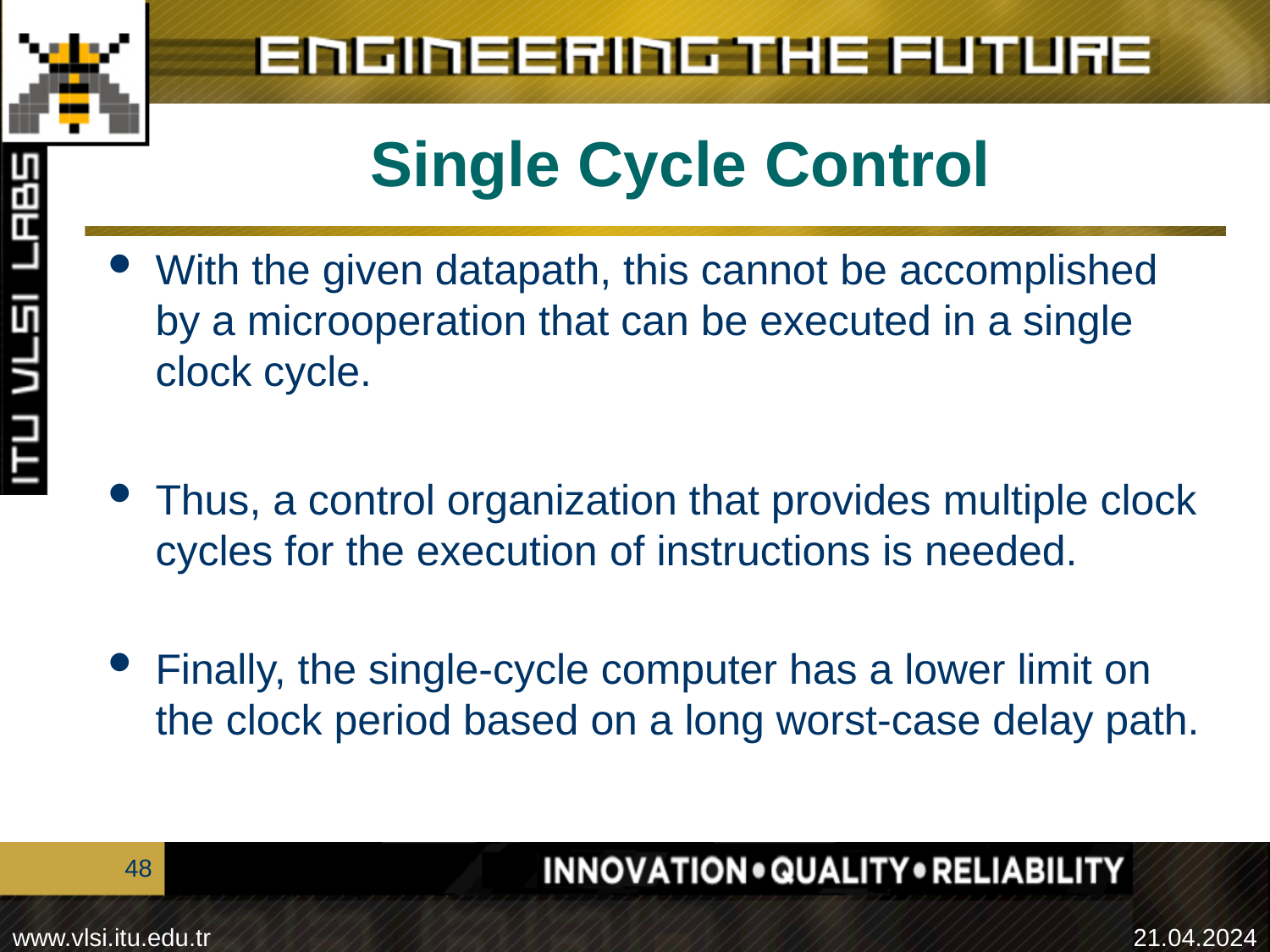

# Single Cycle Control
With the given datapath, this cannot be accomplished by a microoperation that can be executed in a single clock cycle.

Thus, a control organization that provides multiple clock cycles for the execution of instructions is needed.

Finally, the single-cycle computer has a lower limit on the clock period based on a long worst-case delay path.

48
21.04.2024